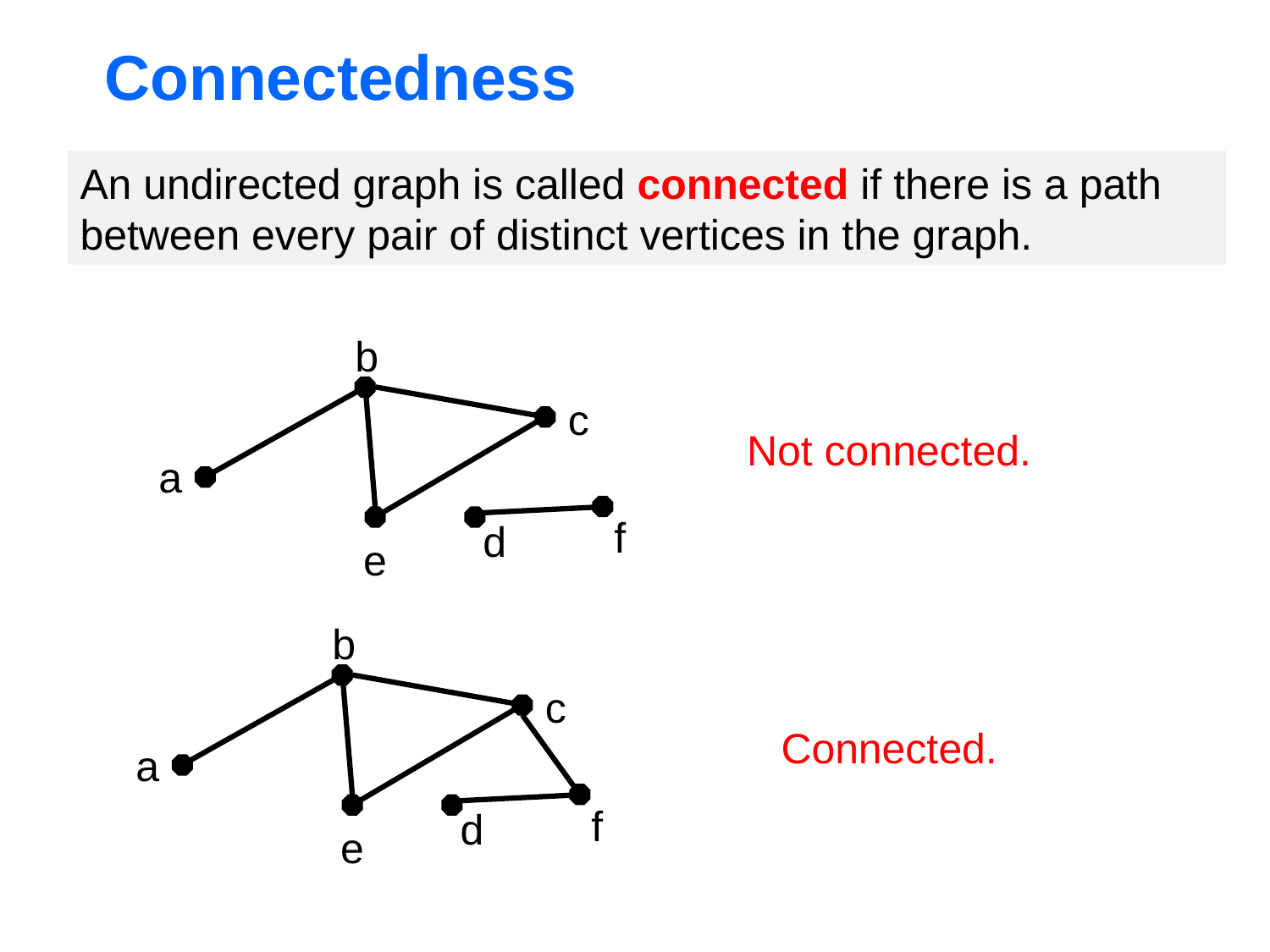

# Connectedness
An undirected graph is called connected if there is a path between every pair of distinct vertices in the graph.
b

c

Not connected.
a

f

d
e
b

c

Connected.
a

f

d
e